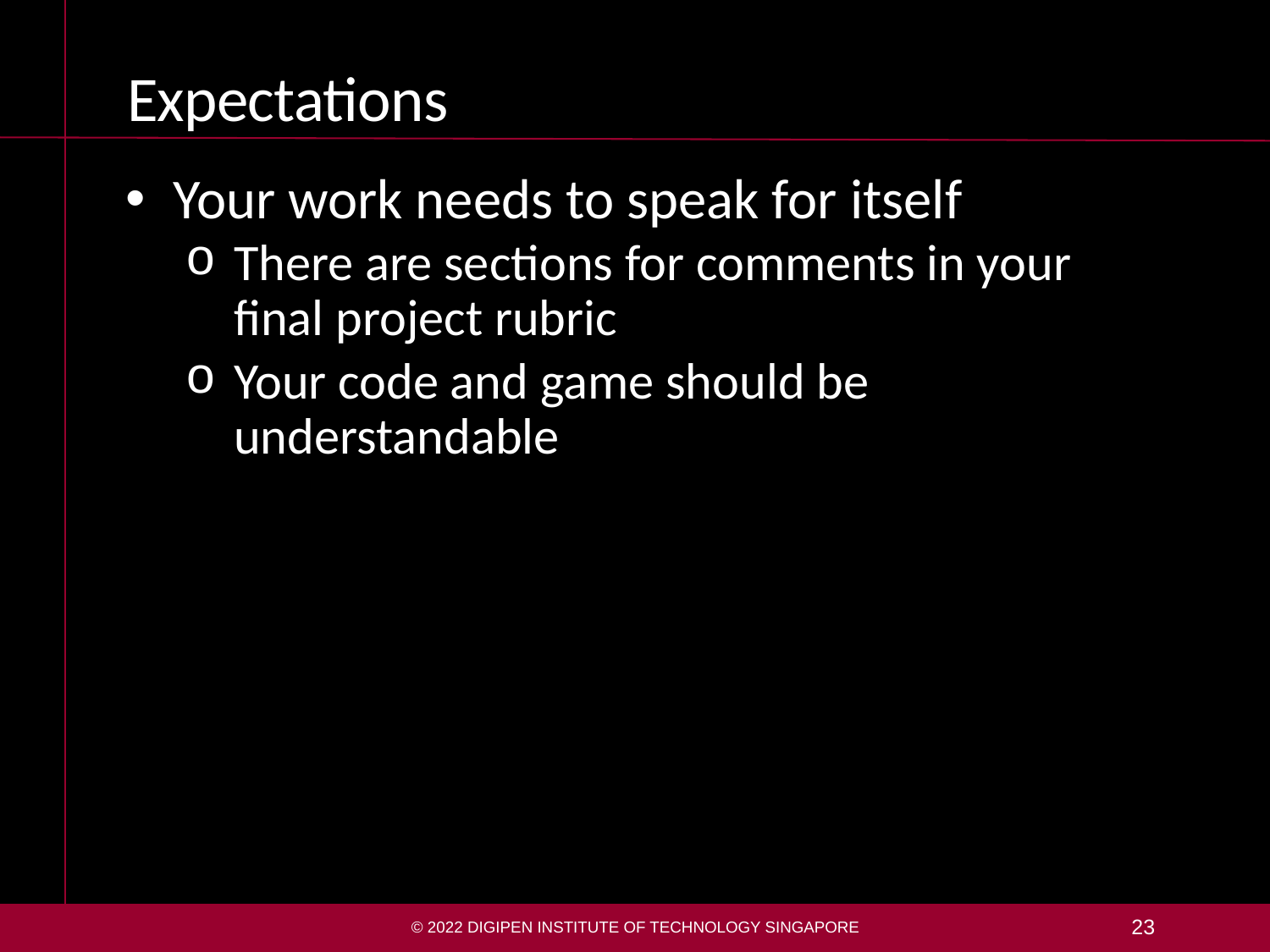

# Expectations
Your work needs to speak for itself
There are sections for comments in your final project rubric
Your code and game should be understandable
© 2022 DigiPen Institute of Technology Singapore
23